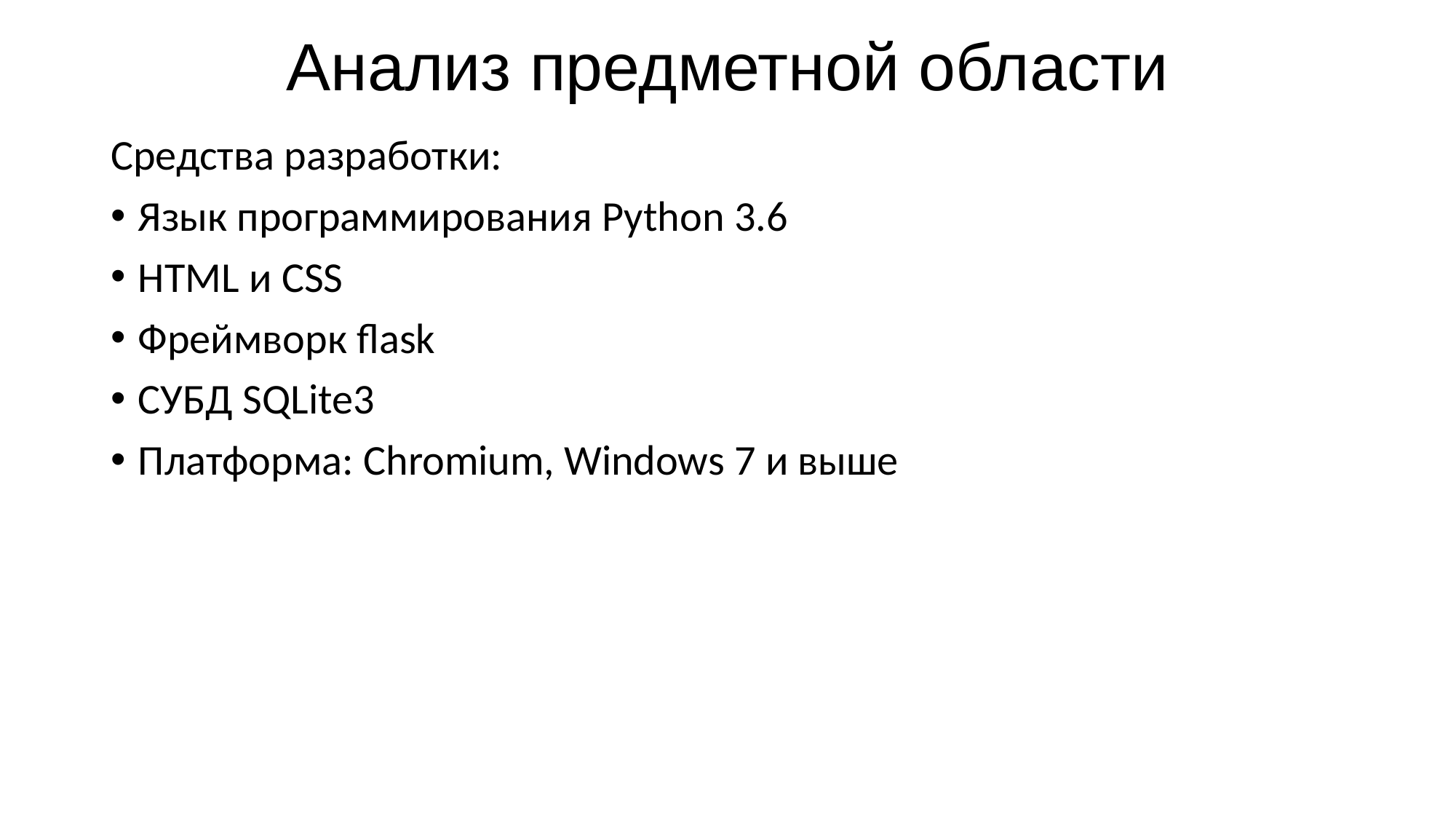

# Анализ предметной области
Средства разработки:
Язык программирования Python 3.6
HTML и CSS
Фреймворк flask
СУБД SQLite3
Платформа: Chromium, Windows 7 и выше